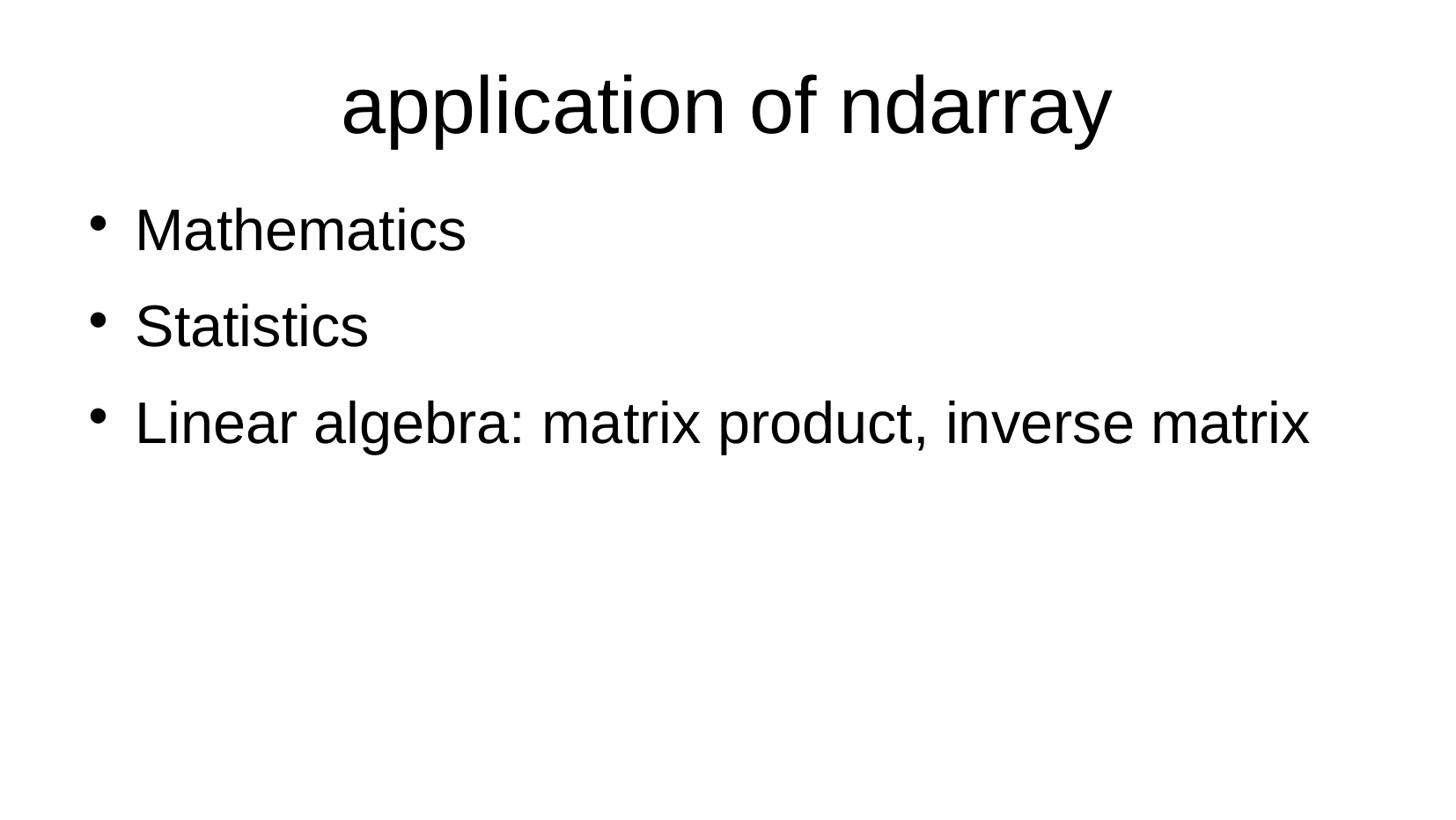

application of ndarray
Mathematics
Statistics
Linear algebra: matrix product, inverse matrix